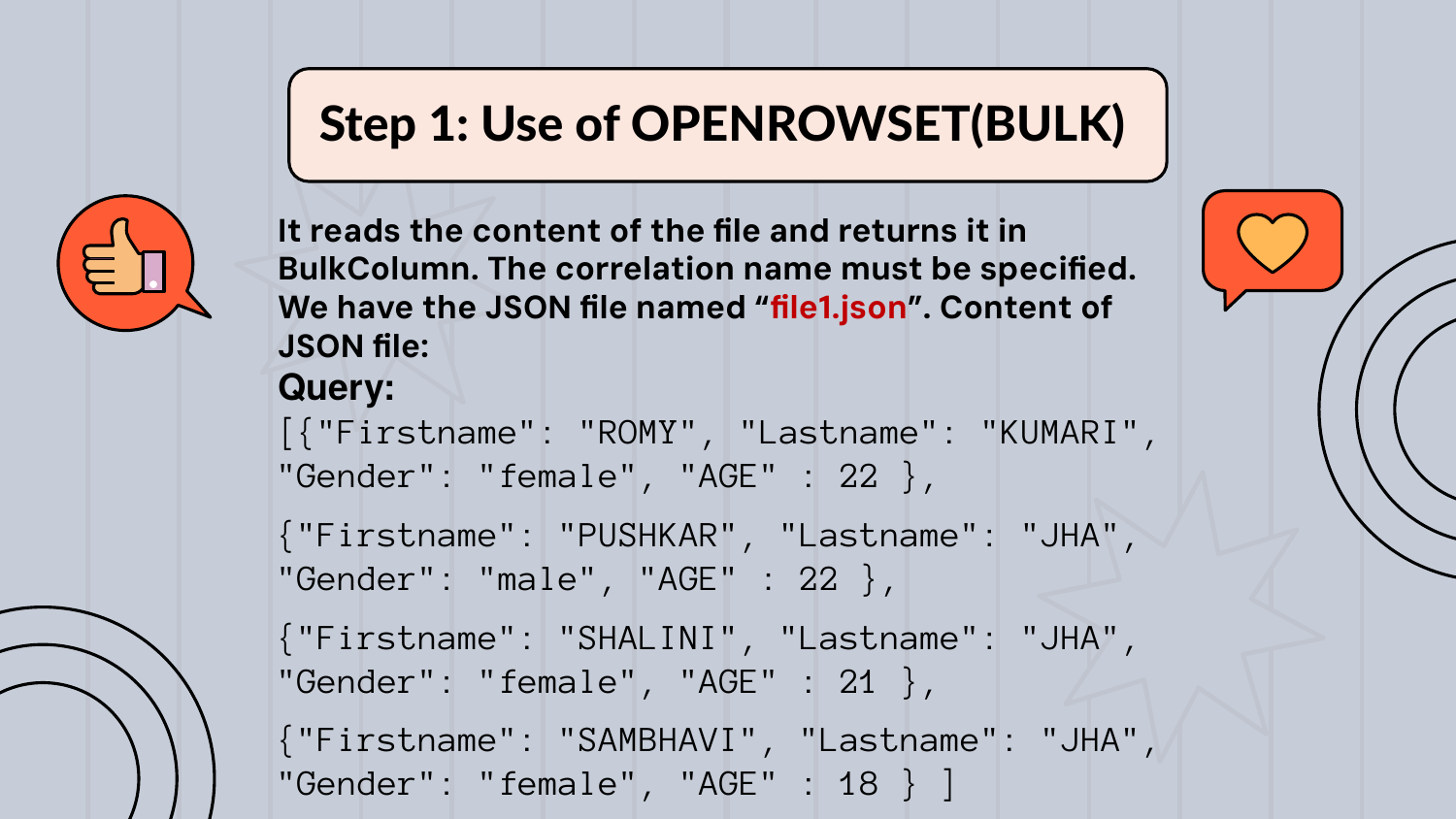

# Step 1: Use of OPENROWSET(BULK)

It reads the content of the file and returns it in BulkColumn. The correlation name must be specified. We have the JSON file named “file1.json”. Content of JSON file:
Query:
[{"Firstname": "ROMY", "Lastname": "KUMARI", "Gender": "female", "AGE" : 22 },
{"Firstname": "PUSHKAR", "Lastname": "JHA", "Gender": "male", "AGE" : 22 },
{"Firstname": "SHALINI", "Lastname": "JHA", "Gender": "female", "AGE" : 21 },
{"Firstname": "SAMBHAVI", "Lastname": "JHA", "Gender": "female", "AGE" : 18 } ]